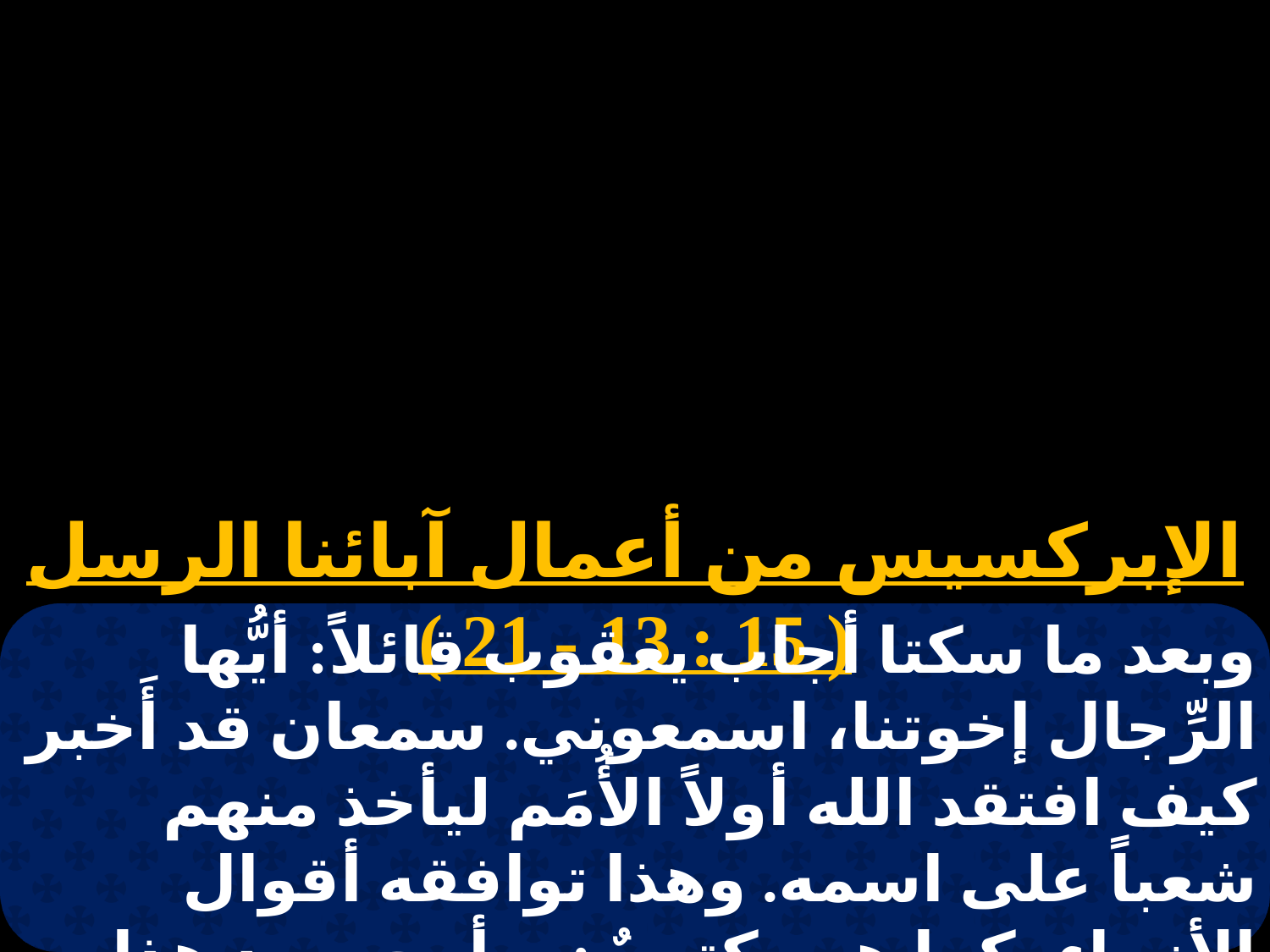

الإبركسيس من أعمال آبائنا الرسل ( 15 : 13 - 21 )
وبعد ما سكتا أجاب يعقوب قائلاً: أيُّها الرِّجال إخوتنا، اسمعوني. سمعان قد أَخبر كيف افتقد الله أولاً الأُمَم ليأخذ منهم شعباً على اسمه. وهذا توافقه أقوال الأنبياء، كما هو مكتوبٌ: سأرجع بعد هذا وأبني أيضاً